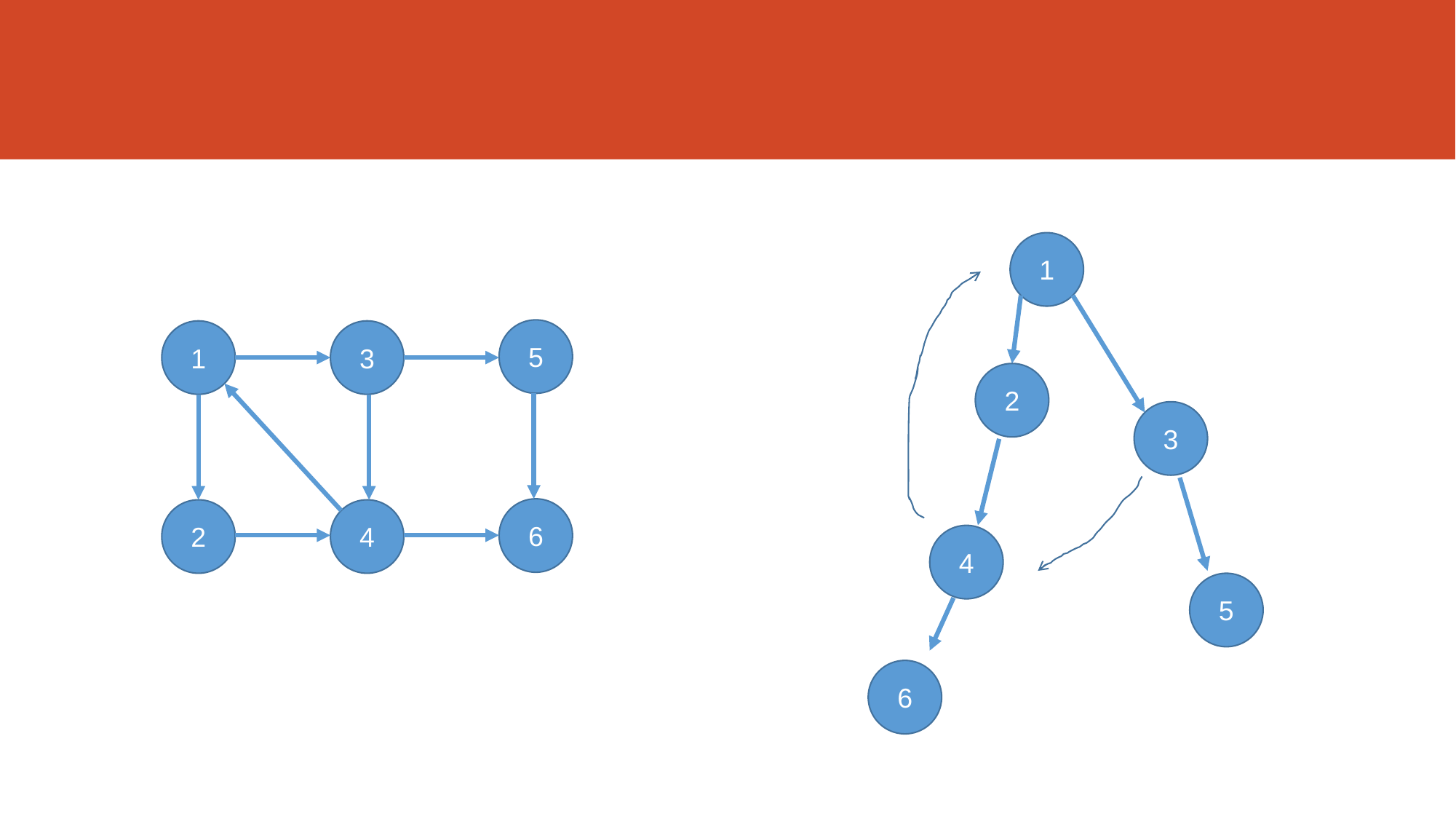

#
1

5
1
3
2
3

6
2
4
4
5
6